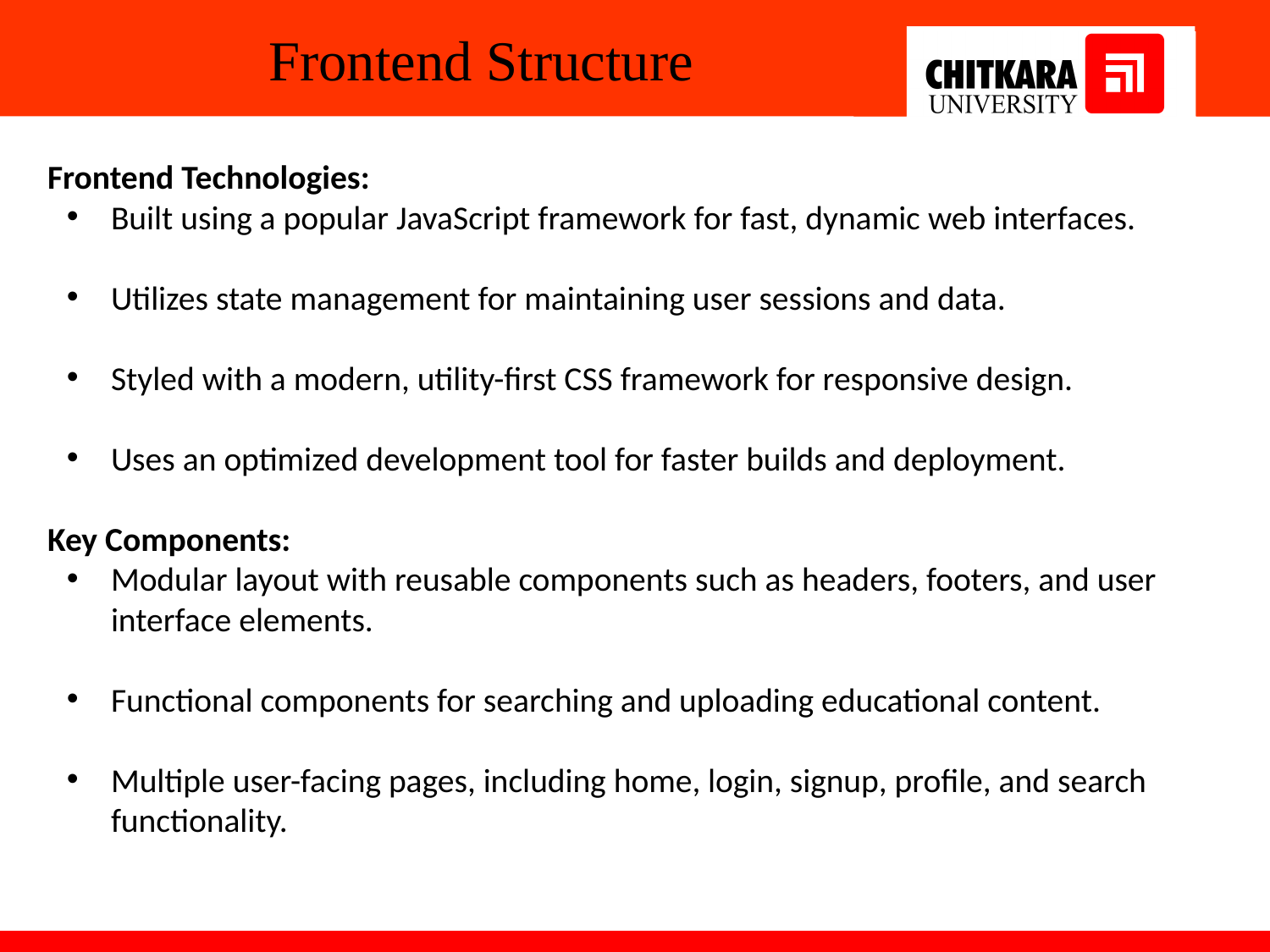

Frontend Structure
Frontend Technologies:
Built using a popular JavaScript framework for fast, dynamic web interfaces.

Utilizes state management for maintaining user sessions and data.

Styled with a modern, utility-first CSS framework for responsive design.

Uses an optimized development tool for faster builds and deployment.

Key Components:
Modular layout with reusable components such as headers, footers, and user interface elements.

Functional components for searching and uploading educational content.

Multiple user-facing pages, including home, login, signup, profile, and search functionality.
3